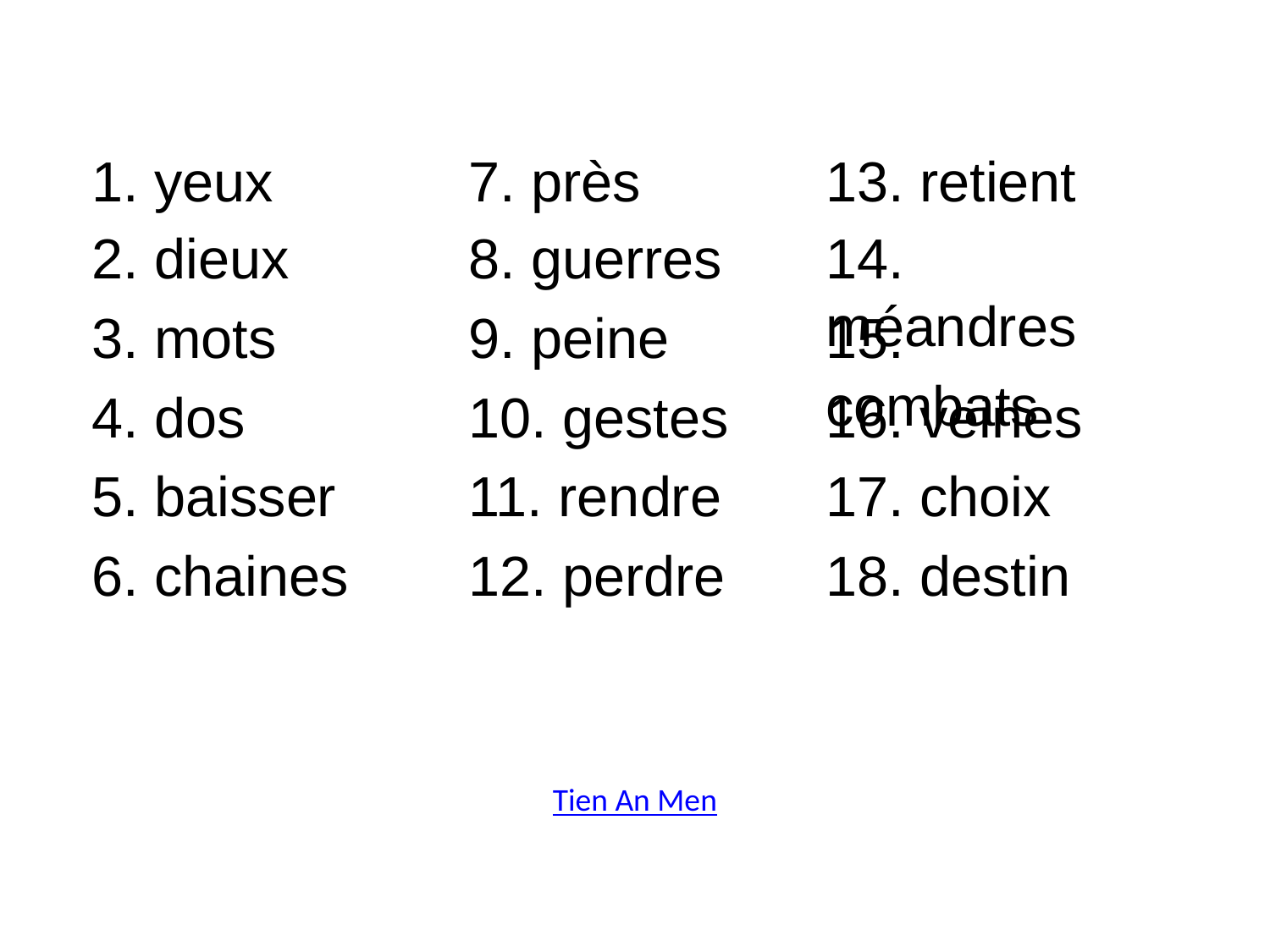

1. yeux
7. près
13. retient
2. dieux
8. guerres
14. méandres
3. mots
9. peine
15. combats
4. dos
10. gestes
16. veines
5. baisser
11. rendre
17. choix
6. chaines
12. perdre
18. destin
Tien An Men